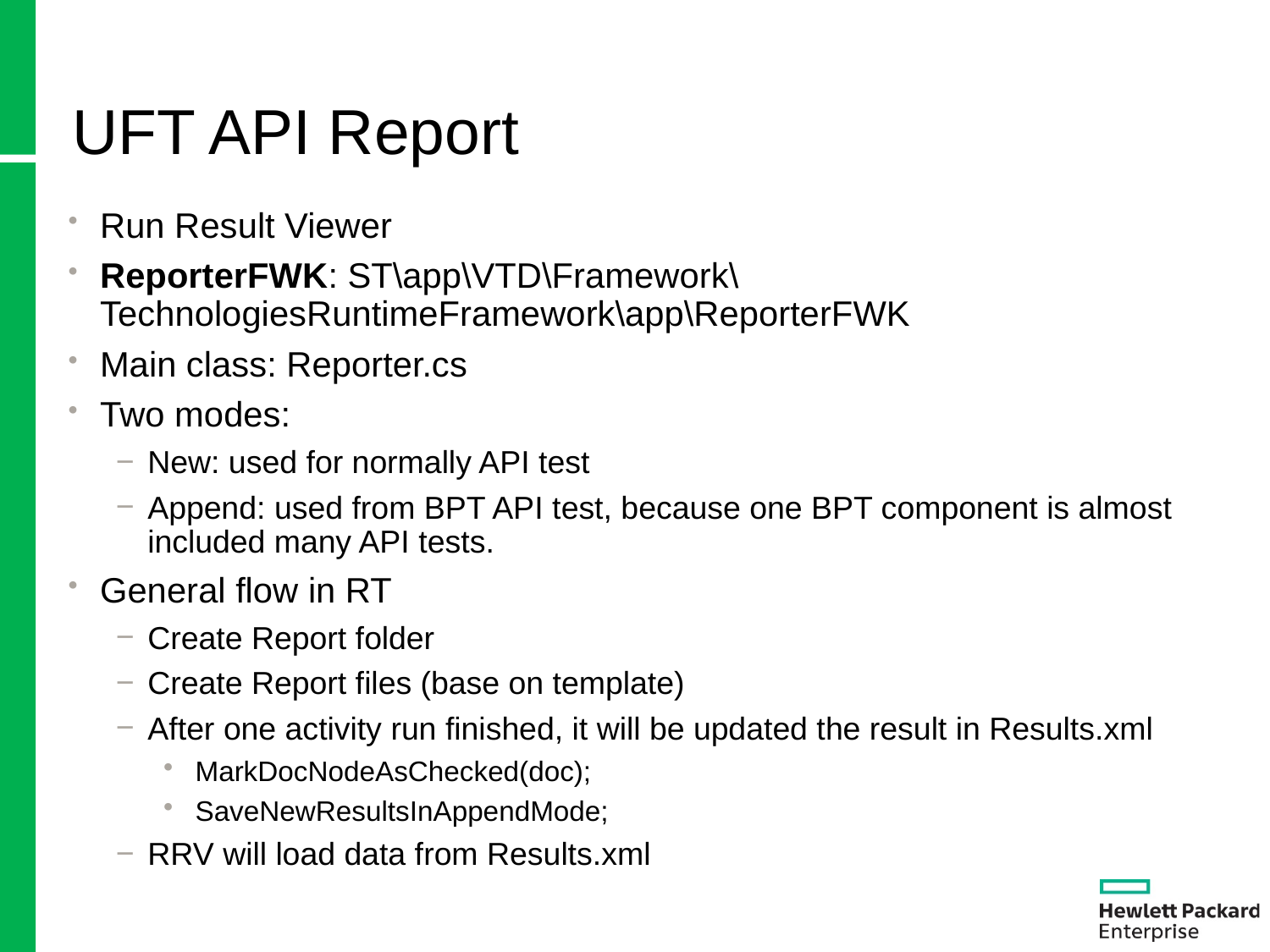

# UFT API Report
Run Result Viewer
ReporterFWK: ST\app\VTD\Framework\TechnologiesRuntimeFramework\app\ReporterFWK
Main class: Reporter.cs
Two modes:
New: used for normally API test
Append: used from BPT API test, because one BPT component is almost included many API tests.
General flow in RT
Create Report folder
Create Report files (base on template)
After one activity run finished, it will be updated the result in Results.xml
MarkDocNodeAsChecked(doc);
SaveNewResultsInAppendMode;
RRV will load data from Results.xml